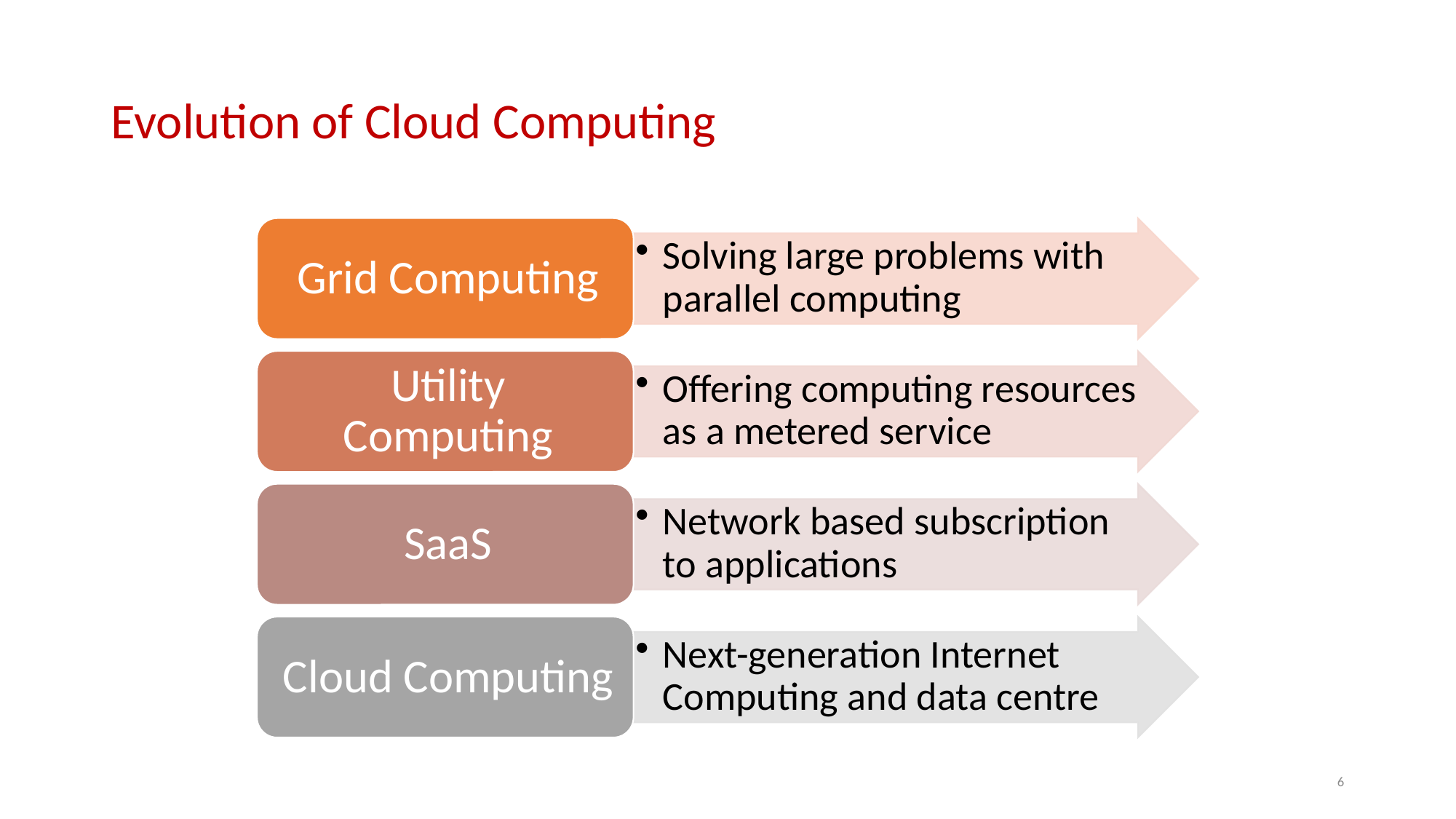

# Evolution of Cloud Computing
Solving large problems with parallel computing
Grid Computing
Offering computing resources as a metered service
Utility Computing
Network based subscription to applications
SaaS
Next-generation Internet Computing and data centre
Cloud Computing
6